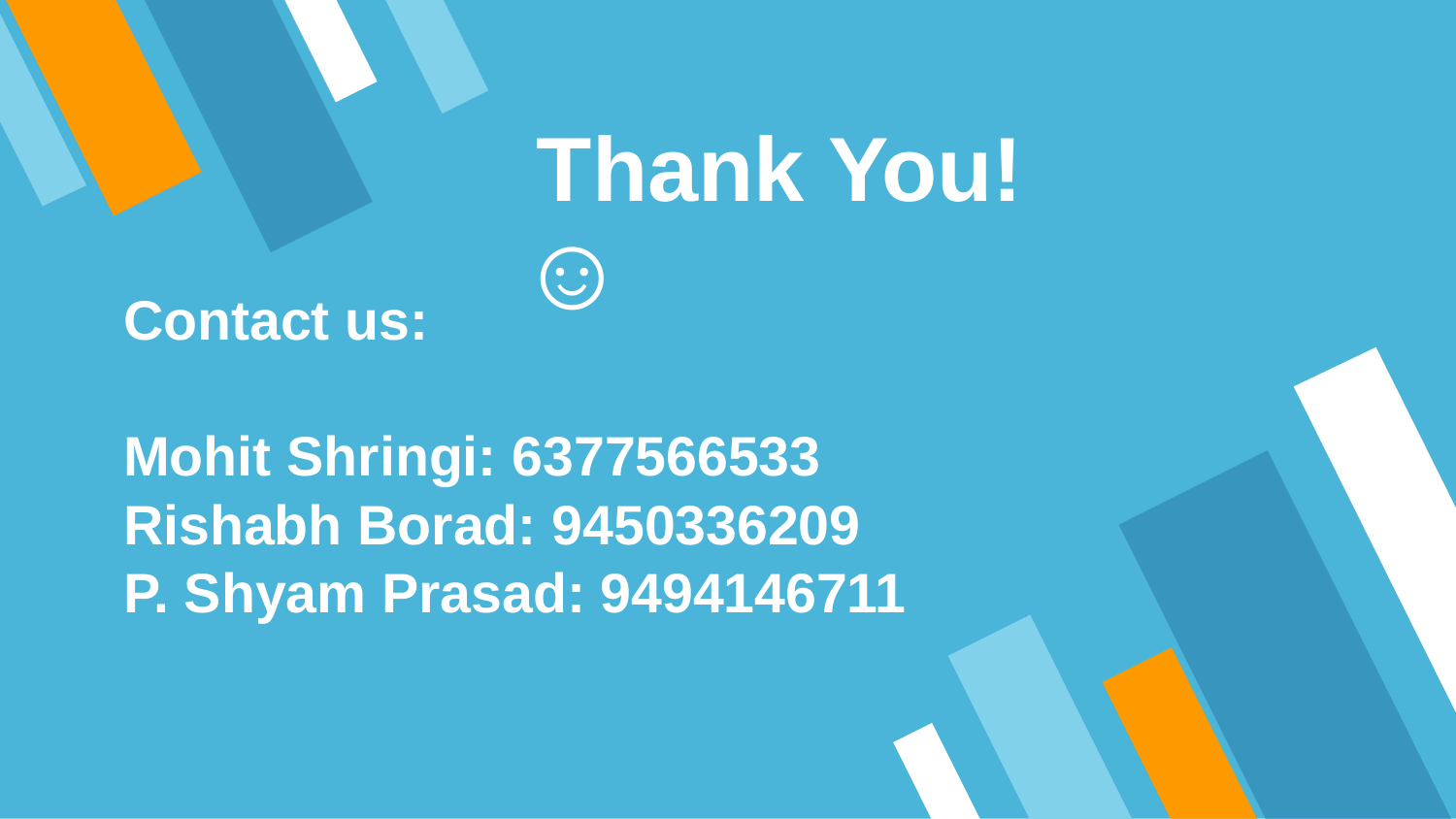

# Thank You! ☺
Contact us:

Mohit Shringi: 6377566533
Rishabh Borad: 9450336209
P. Shyam Prasad: 9494146711